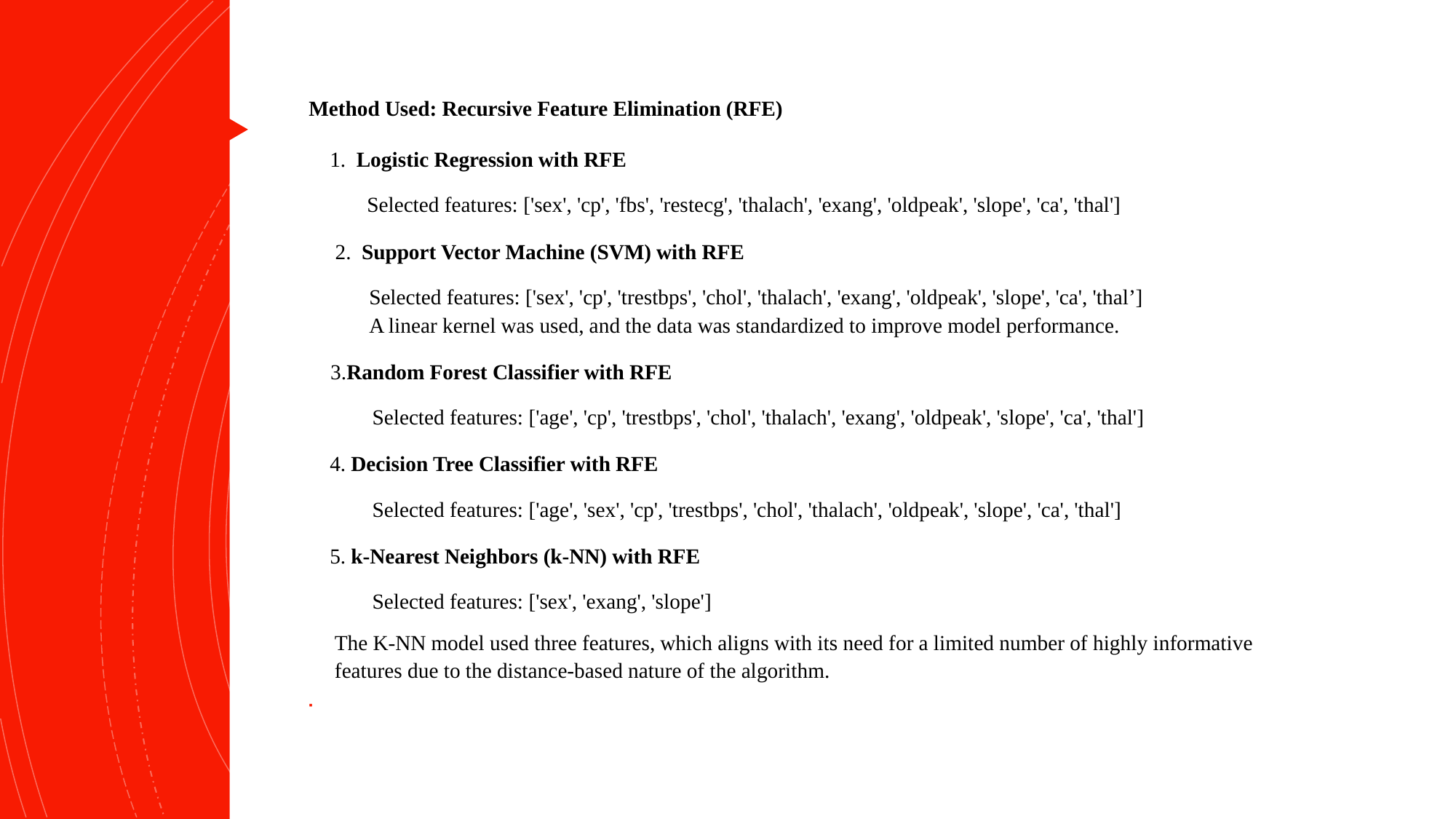

Method Used: Recursive Feature Elimination (RFE)
    1.  Logistic Regression with RFE
      Selected features: ['sex', 'cp', 'fbs', 'restecg', 'thalach', 'exang', 'oldpeak', 'slope', 'ca', 'thal']
     2.  Support Vector Machine (SVM) with RFE
         Selected features: ['sex', 'cp', 'trestbps', 'chol', 'thalach', 'exang', 'oldpeak', 'slope', 'ca', 'thal’]
         A linear kernel was used, and the data was standardized to improve model performance.
    3.Random Forest Classifier with RFE
       Selected features: ['age', 'cp', 'trestbps', 'chol', 'thalach', 'exang', 'oldpeak', 'slope', 'ca', 'thal']
    4. Decision Tree Classifier with RFE
       Selected features: ['age', 'sex', 'cp', 'trestbps', 'chol', 'thalach', 'oldpeak', 'slope', 'ca', 'thal']
    5. k-Nearest Neighbors (k-NN) with RFE
       Selected features: ['sex', 'exang', 'slope']
The K-NN model used three features, which aligns with its need for a limited number of highly informative features due to the distance-based nature of the algorithm.